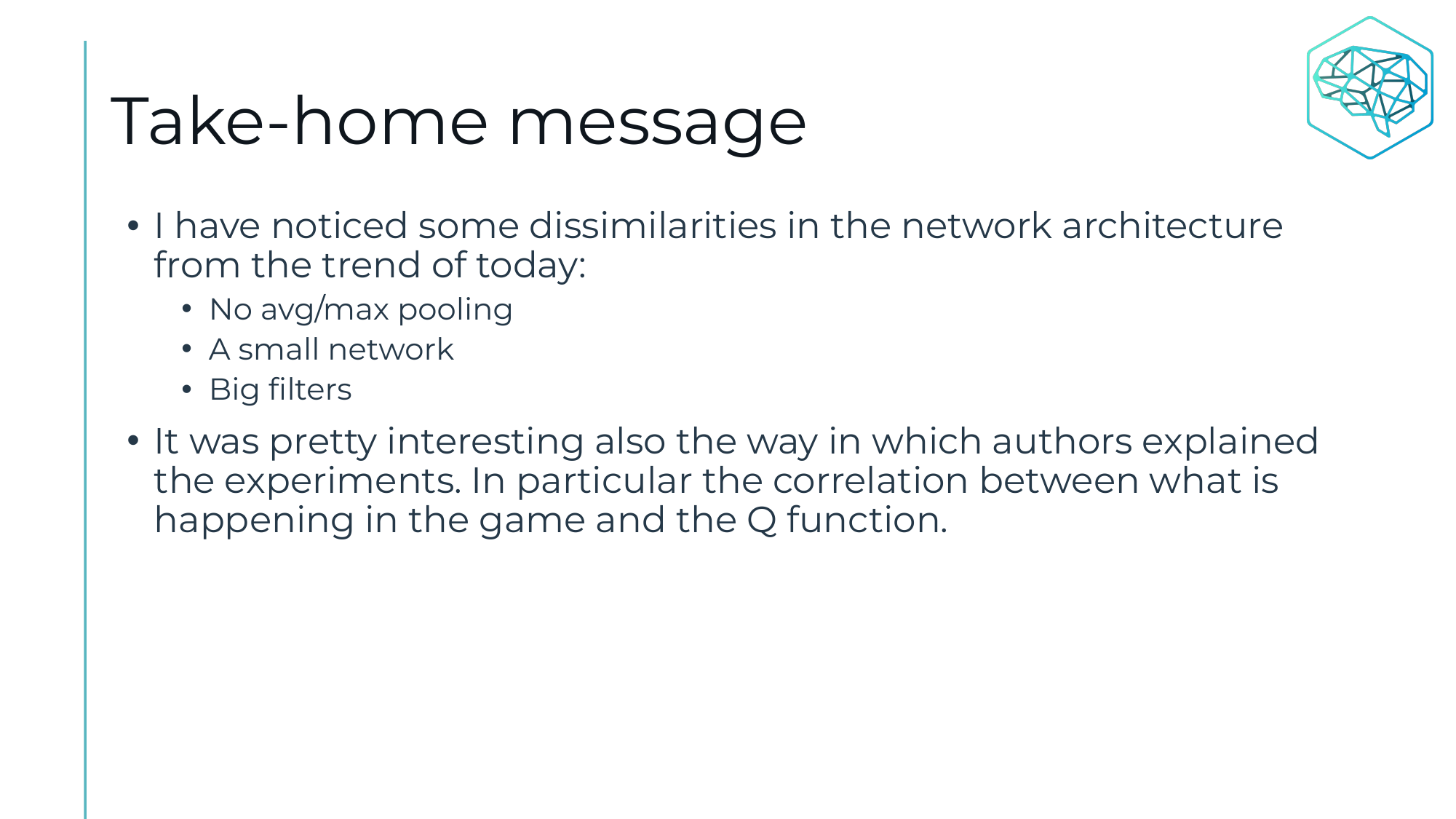

# Take-home message
I have noticed some dissimilarities in the network architecture from the trend of today:
No avg/max pooling
A small network
Big filters
It was pretty interesting also the way in which authors explained the experiments. In particular the correlation between what is happening in the game and the Q function.